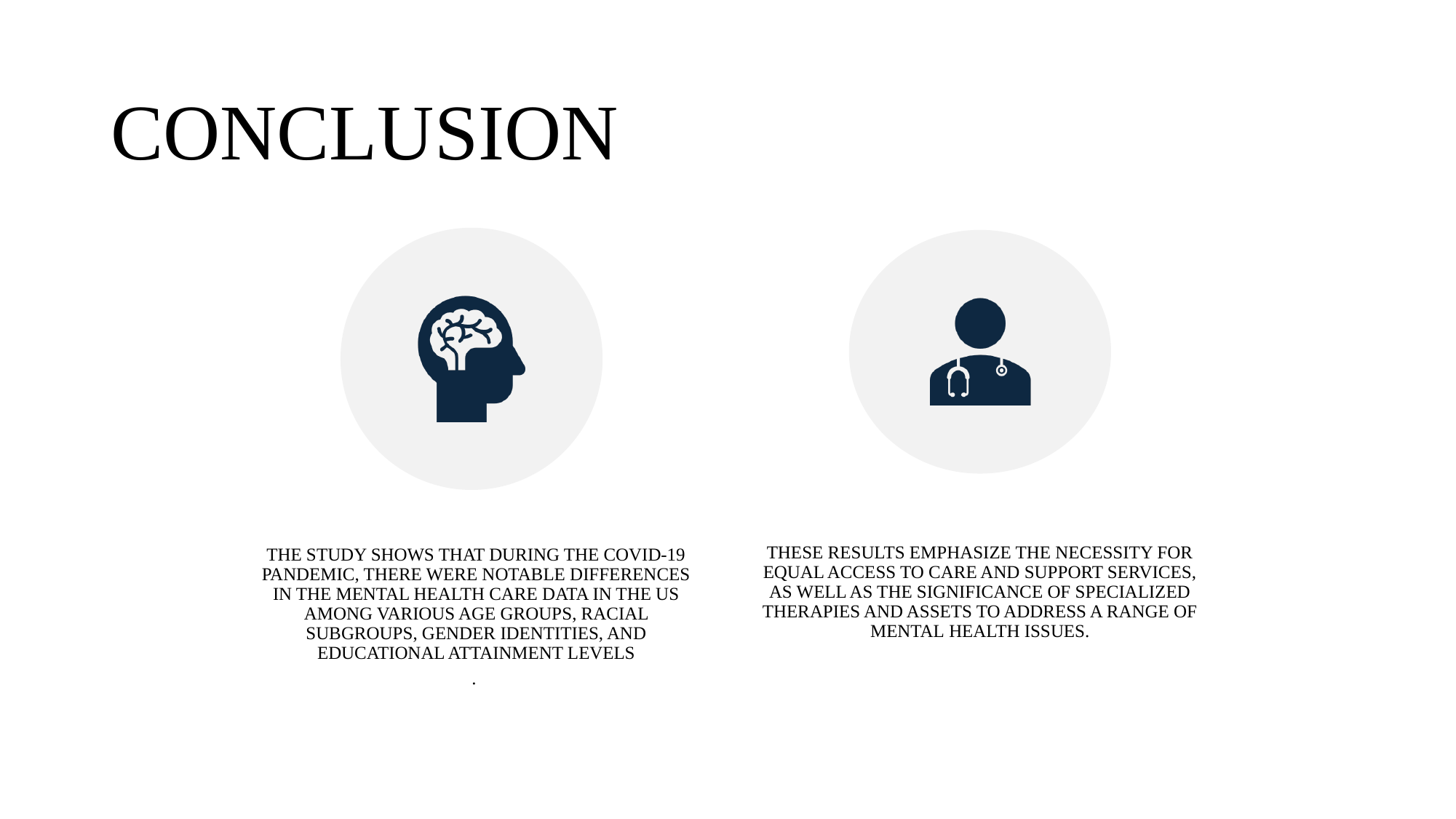

# CONCLUSION
The study shows that during the COVID-19 pandemic, there were notable differences in the mental health care data in the US among various age groups, racial subgroups, gender identities, and educational attainment levels
.
These results emphasize the necessity for equal access to care and support services, as well as the significance of specialized therapies and assets to address a range of mental health issues.